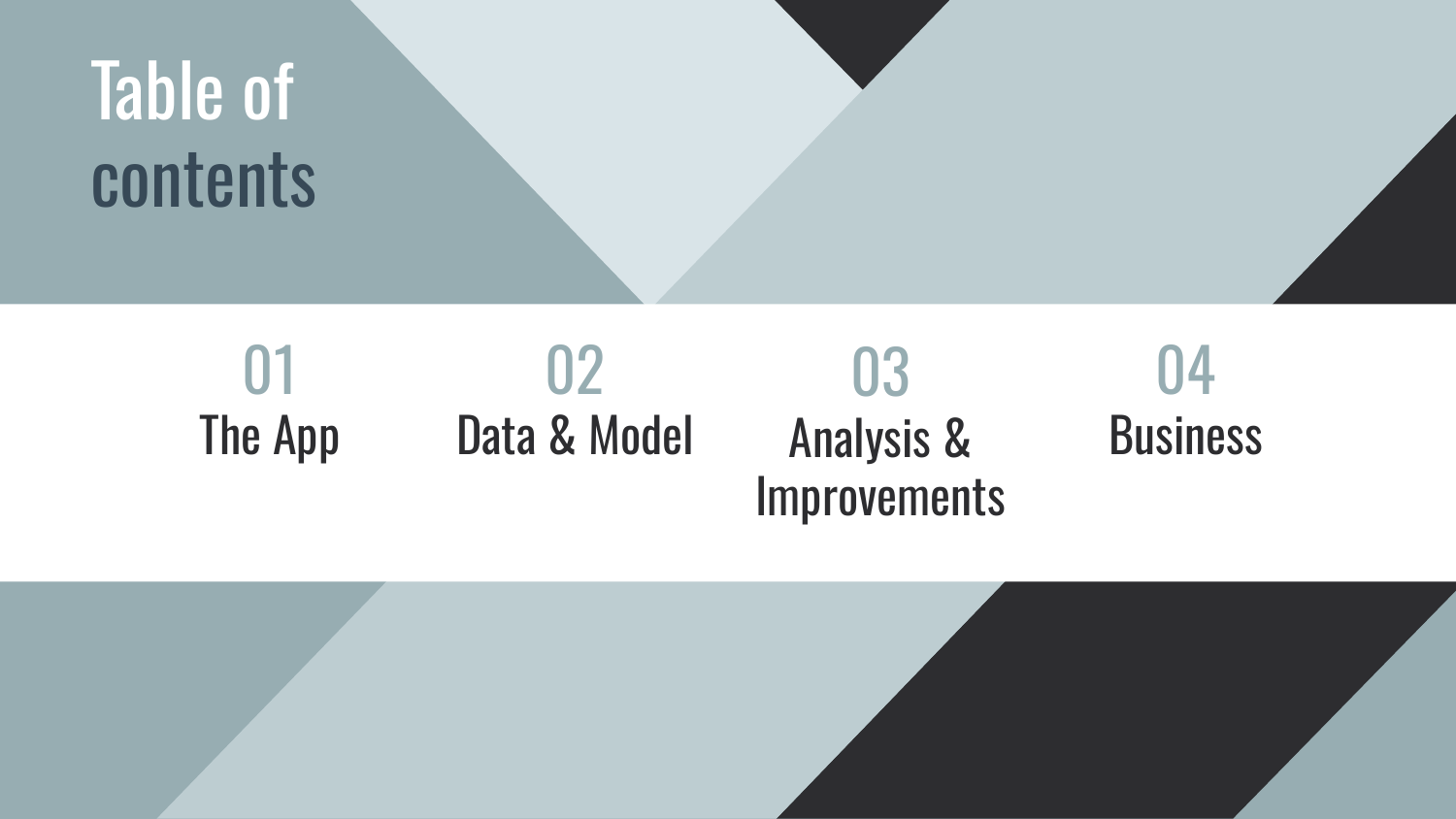

# Table of contents
01
The App
02
Data & Model
04
Business
03
Analysis & Improvements